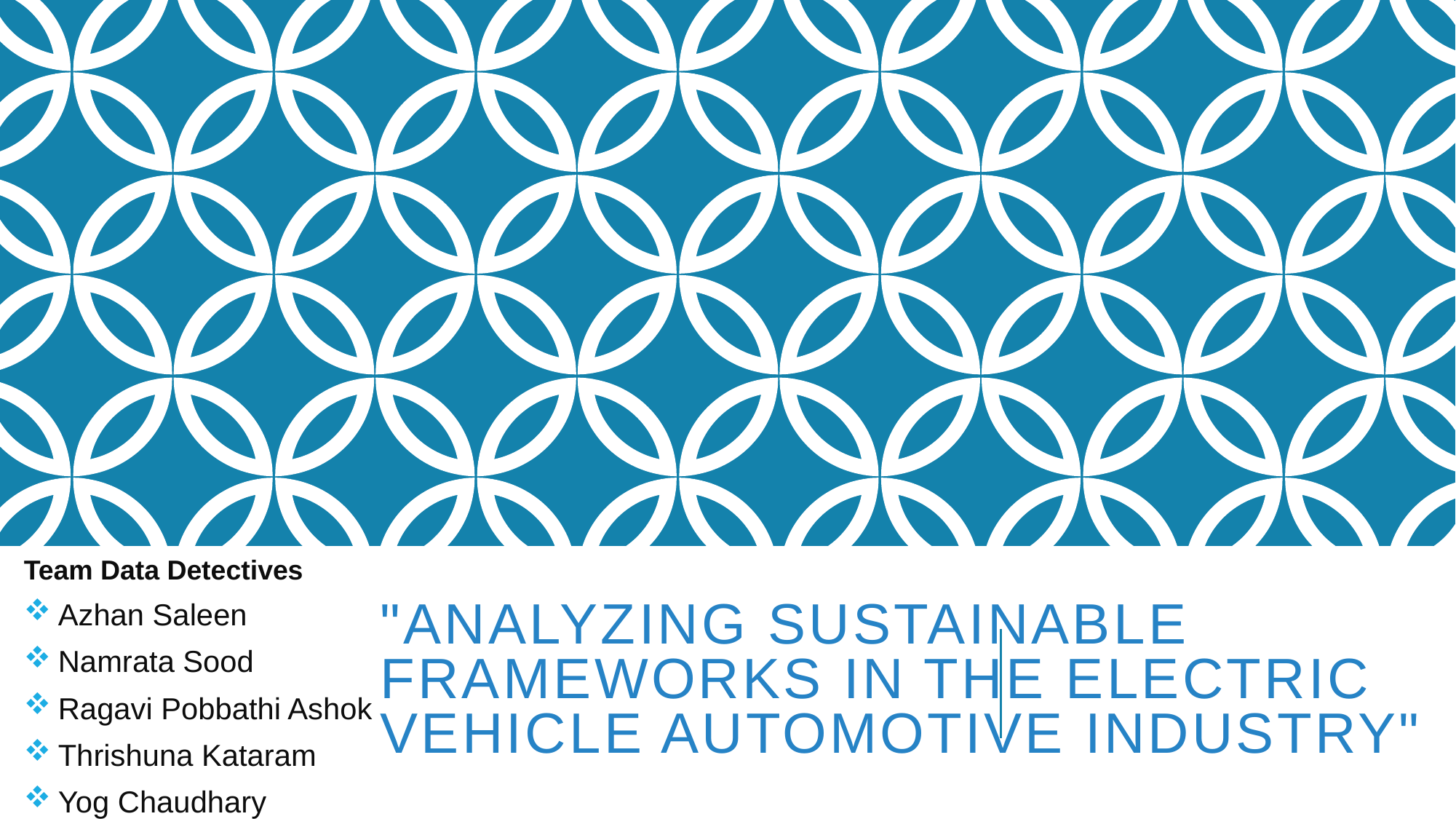

Team Data Detectives
Azhan Saleen
Namrata Sood
Ragavi Pobbathi Ashok
Thrishuna Kataram
Yog Chaudhary
# "Analyzing Sustainable Frameworks in the Electric Vehicle Automotive Industry"